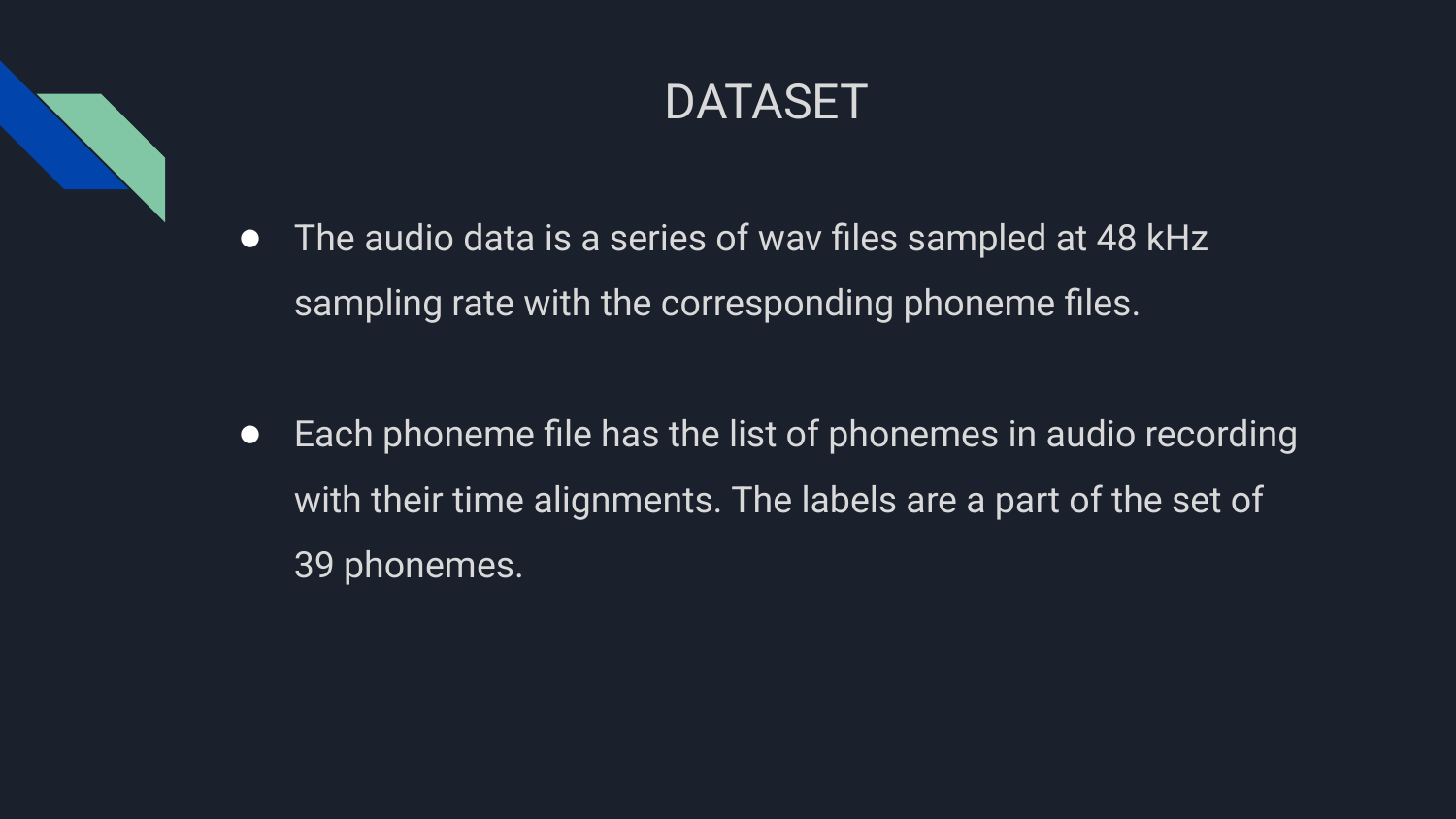

# DATASET

The audio data is a series of wav files sampled at 48 kHz sampling rate with the corresponding phoneme files.

Each phoneme file has the list of phonemes in audio recording with their time alignments. The labels are a part of the set of 39 phonemes.